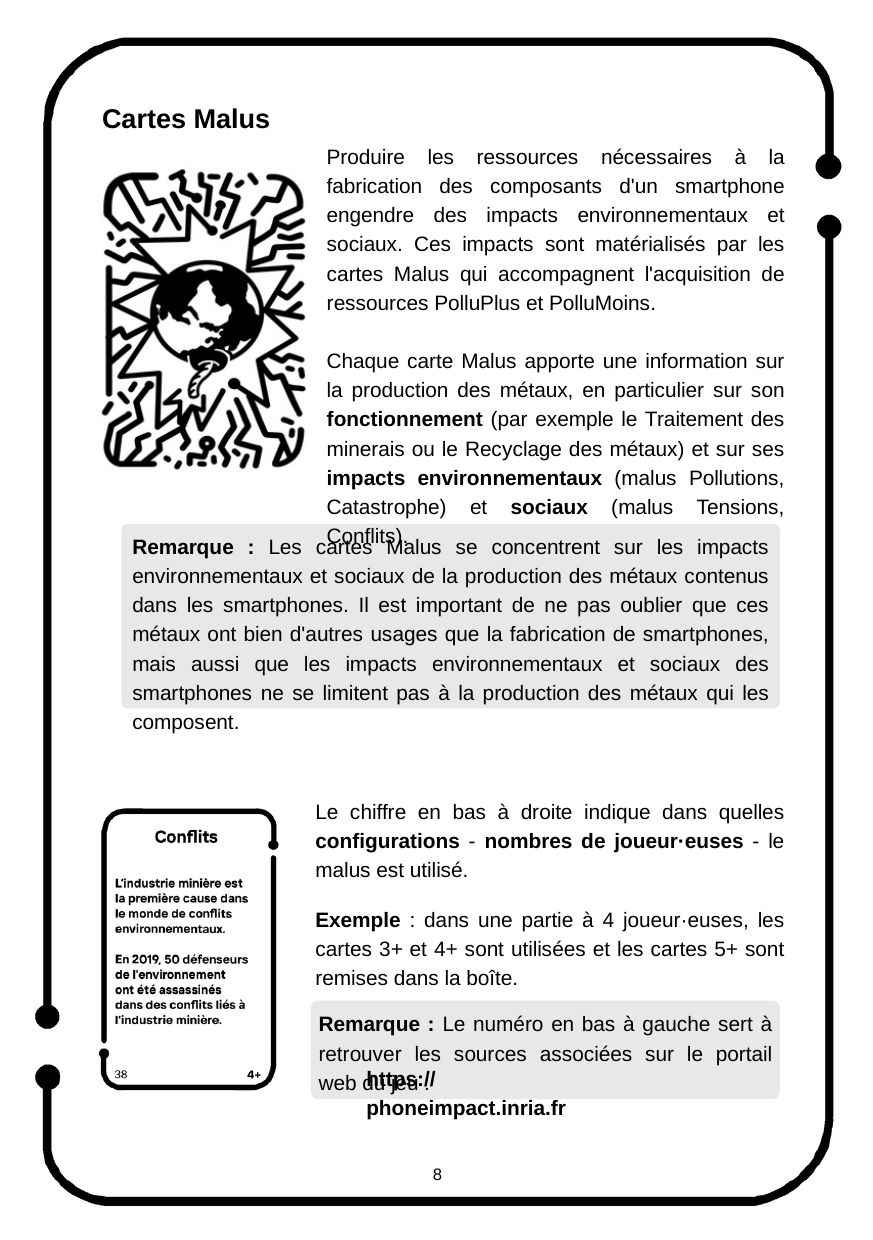

Cartes Malus
Produire les ressources nécessaires à la fabrication des composants d'un smartphone engendre des impacts environnementaux et sociaux. Ces impacts sont matérialisés par les cartes Malus qui accompagnent l'acquisition de ressources PolluPlus et PolluMoins.

Chaque carte Malus apporte une information sur la production des métaux, en particulier sur son fonctionnement (par exemple le Traitement des minerais ou le Recyclage des métaux) et sur ses impacts environnementaux (malus Pollutions, Catastrophe) et sociaux (malus Tensions, Conflits).

Remarque : Les cartes Malus se concentrent sur les impacts environnementaux et sociaux de la production des métaux contenus dans les smartphones. Il est important de ne pas oublier que ces métaux ont bien d'autres usages que la fabrication de smartphones, mais aussi que les impacts environnementaux et sociaux des smartphones ne se limitent pas à la production des métaux qui les composent.
Le chiffre en bas à droite indique dans quelles configurations - nombres de joueur·euses - le malus est utilisé.

Exemple : dans une partie à 4 joueur·euses, les cartes 3+ et 4+ sont utilisées et les cartes 5+ sont remises dans la boîte.

Remarque : Le numéro en bas à gauche sert à retrouver les sources associées sur le portail web du jeu :
https://phoneimpact.inria.fr

8